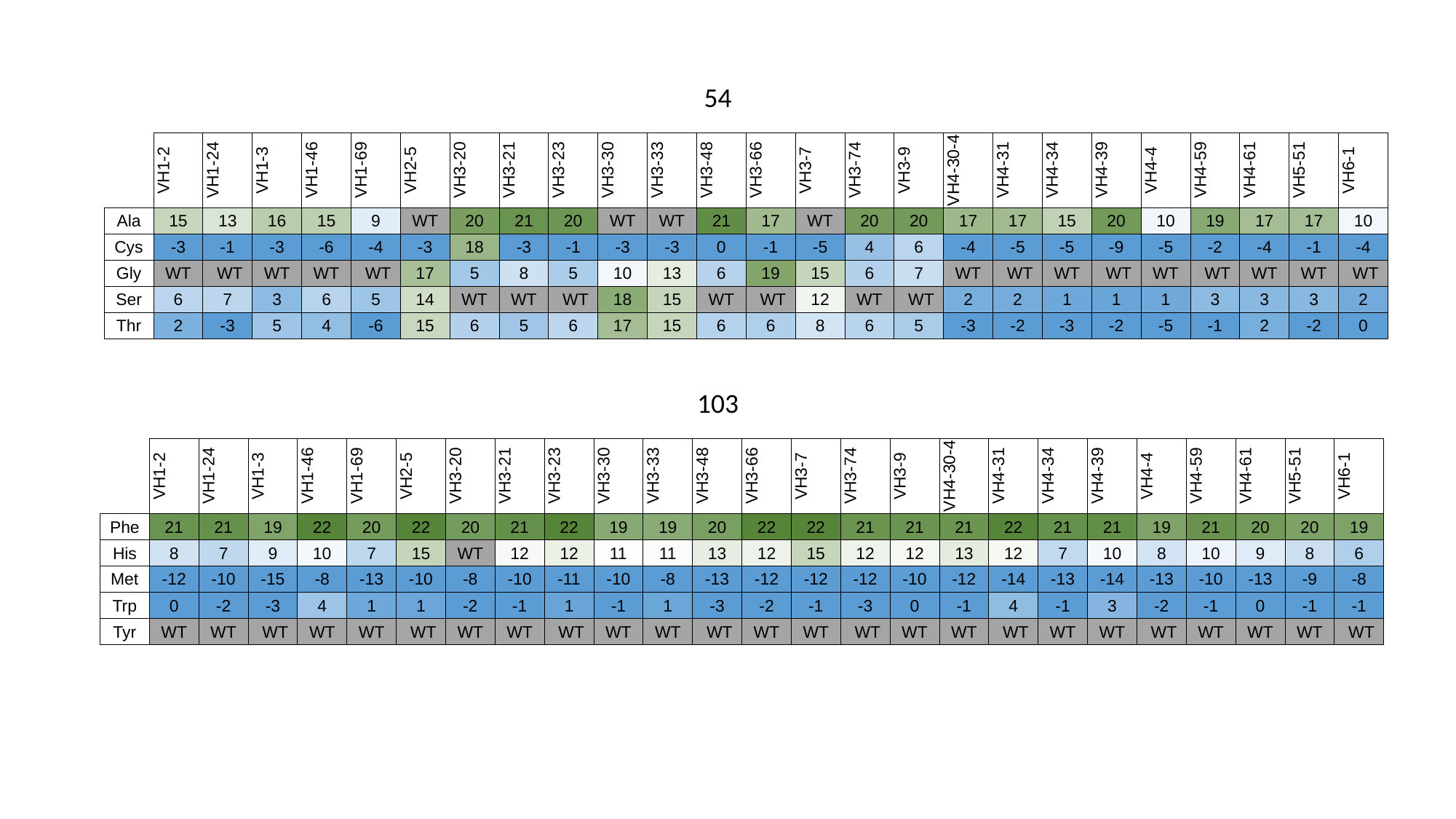

54
|  | VH1-2 | VH1-24 | VH1-3 | VH1-46 | VH1-69 | VH2-5 | VH3-20 | VH3-21 | VH3-23 | VH3-30 | VH3-33 | VH3-48 | VH3-66 | VH3-7 | VH3-74 | VH3-9 | VH4-30-4 | VH4-31 | VH4-34 | VH4-39 | VH4-4 | VH4-59 | VH4-61 | VH5-51 | VH6-1 |
| --- | --- | --- | --- | --- | --- | --- | --- | --- | --- | --- | --- | --- | --- | --- | --- | --- | --- | --- | --- | --- | --- | --- | --- | --- | --- |
| Ala | 15 | 13 | 16 | 15 | 9 | WT | 20 | 21 | 20 | WT | WT | 21 | 17 | WT | 20 | 20 | 17 | 17 | 15 | 20 | 10 | 19 | 17 | 17 | 10 |
| Cys | -3 | -1 | -3 | -6 | -4 | -3 | 18 | -3 | -1 | -3 | -3 | 0 | -1 | -5 | 4 | 6 | -4 | -5 | -5 | -9 | -5 | -2 | -4 | -1 | -4 |
| Gly | WT | WT | WT | WT | WT | 17 | 5 | 8 | 5 | 10 | 13 | 6 | 19 | 15 | 6 | 7 | WT | WT | WT | WT | WT | WT | WT | WT | WT |
| Ser | 6 | 7 | 3 | 6 | 5 | 14 | WT | WT | WT | 18 | 15 | WT | WT | 12 | WT | WT | 2 | 2 | 1 | 1 | 1 | 3 | 3 | 3 | 2 |
| Thr | 2 | -3 | 5 | 4 | -6 | 15 | 6 | 5 | 6 | 17 | 15 | 6 | 6 | 8 | 6 | 5 | -3 | -2 | -3 | -2 | -5 | -1 | 2 | -2 | 0 |
103
|  | VH1-2 | VH1-24 | VH1-3 | VH1-46 | VH1-69 | VH2-5 | VH3-20 | VH3-21 | VH3-23 | VH3-30 | VH3-33 | VH3-48 | VH3-66 | VH3-7 | VH3-74 | VH3-9 | VH4-30-4 | VH4-31 | VH4-34 | VH4-39 | VH4-4 | VH4-59 | VH4-61 | VH5-51 | VH6-1 |
| --- | --- | --- | --- | --- | --- | --- | --- | --- | --- | --- | --- | --- | --- | --- | --- | --- | --- | --- | --- | --- | --- | --- | --- | --- | --- |
| Phe | 21 | 21 | 19 | 22 | 20 | 22 | 20 | 21 | 22 | 19 | 19 | 20 | 22 | 22 | 21 | 21 | 21 | 22 | 21 | 21 | 19 | 21 | 20 | 20 | 19 |
| His | 8 | 7 | 9 | 10 | 7 | 15 | WT | 12 | 12 | 11 | 11 | 13 | 12 | 15 | 12 | 12 | 13 | 12 | 7 | 10 | 8 | 10 | 9 | 8 | 6 |
| Met | -12 | -10 | -15 | -8 | -13 | -10 | -8 | -10 | -11 | -10 | -8 | -13 | -12 | -12 | -12 | -10 | -12 | -14 | -13 | -14 | -13 | -10 | -13 | -9 | -8 |
| Trp | 0 | -2 | -3 | 4 | 1 | 1 | -2 | -1 | 1 | -1 | 1 | -3 | -2 | -1 | -3 | 0 | -1 | 4 | -1 | 3 | -2 | -1 | 0 | -1 | -1 |
| Tyr | WT | WT | WT | WT | WT | WT | WT | WT | WT | WT | WT | WT | WT | WT | WT | WT | WT | WT | WT | WT | WT | WT | WT | WT | WT |